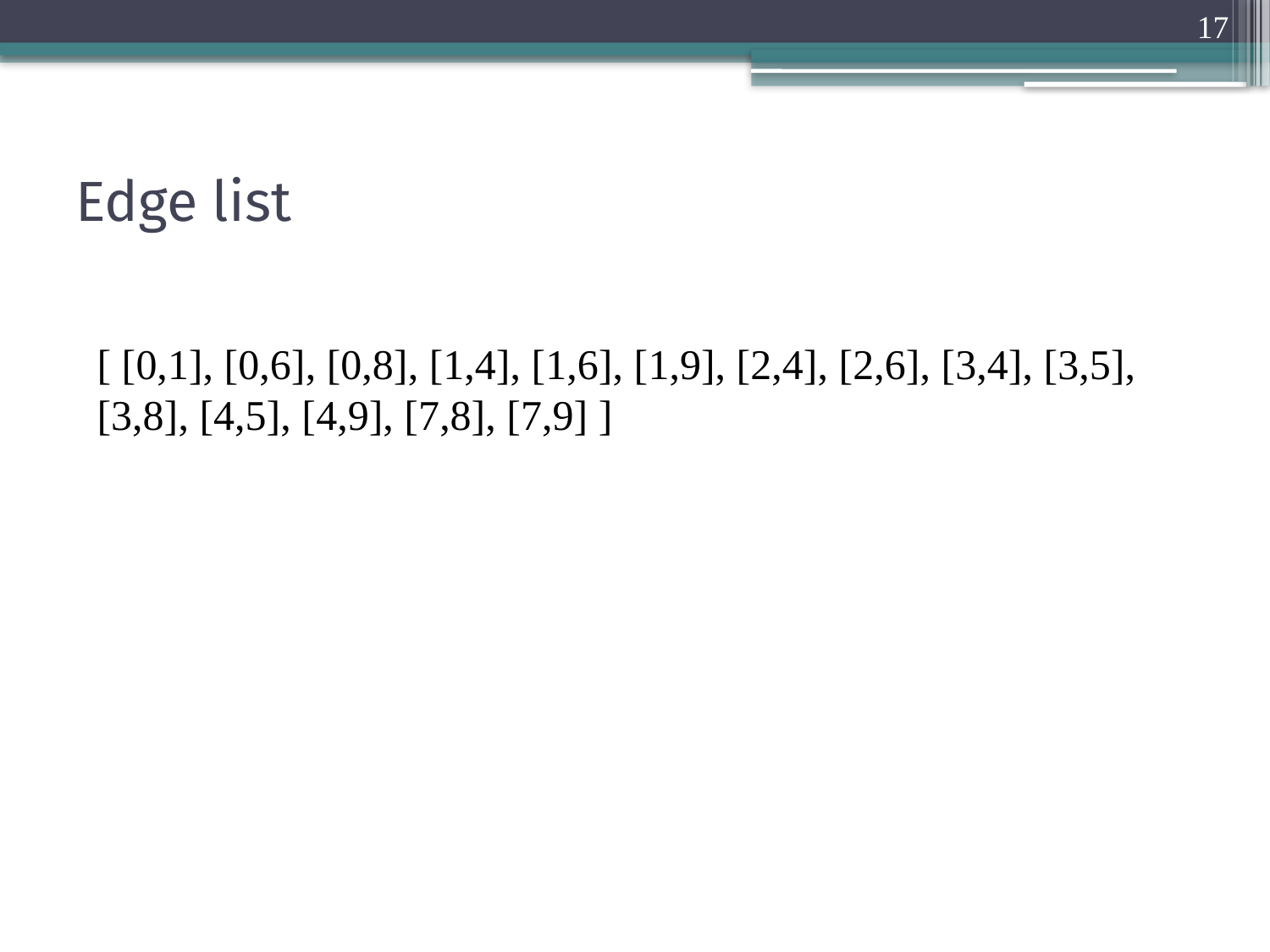

17
# Edge list
[ [0,1], [0,6], [0,8], [1,4], [1,6], [1,9], [2,4], [2,6], [3,4], [3,5],
[3,8], [4,5], [4,9], [7,8], [7,9] ]